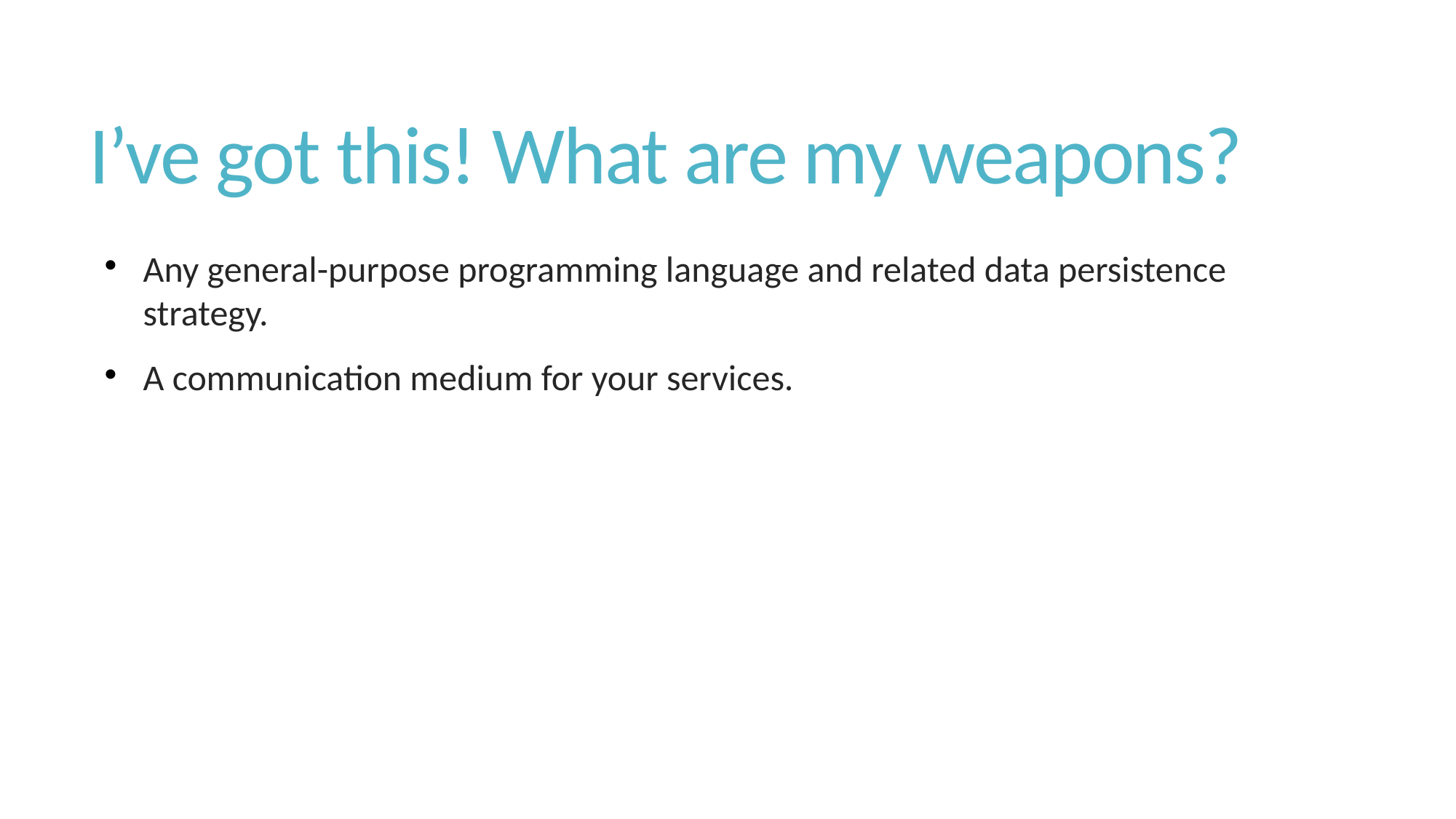

I’ve got this! What are my weapons?
Any general-purpose programming language and related data persistence strategy.
A communication medium for your services.